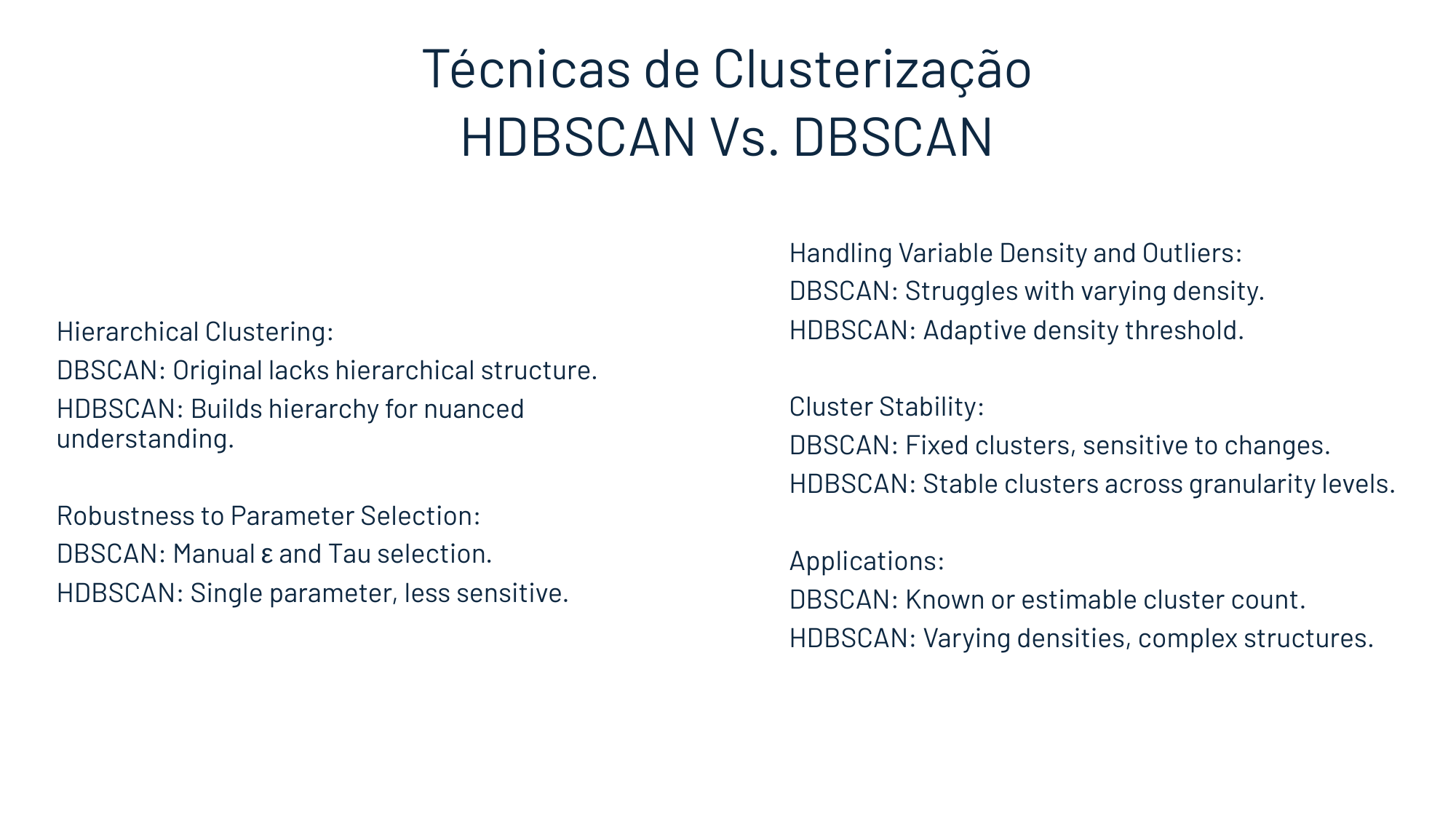

Técnicas de Clusterização
HDBSCAN Vs. DBSCAN
Hierarchical Clustering:
DBSCAN: Original lacks hierarchical structure.
HDBSCAN: Builds hierarchy for nuanced understanding.

Robustness to Parameter Selection:
DBSCAN: Manual ε and Tau selection.
HDBSCAN: Single parameter, less sensitive.

Handling Variable Density and Outliers:
DBSCAN: Struggles with varying density.
HDBSCAN: Adaptive density threshold.

Cluster Stability:
DBSCAN: Fixed clusters, sensitive to changes.
HDBSCAN: Stable clusters across granularity levels.

Applications:
DBSCAN: Known or estimable cluster count.
HDBSCAN: Varying densities, complex structures.